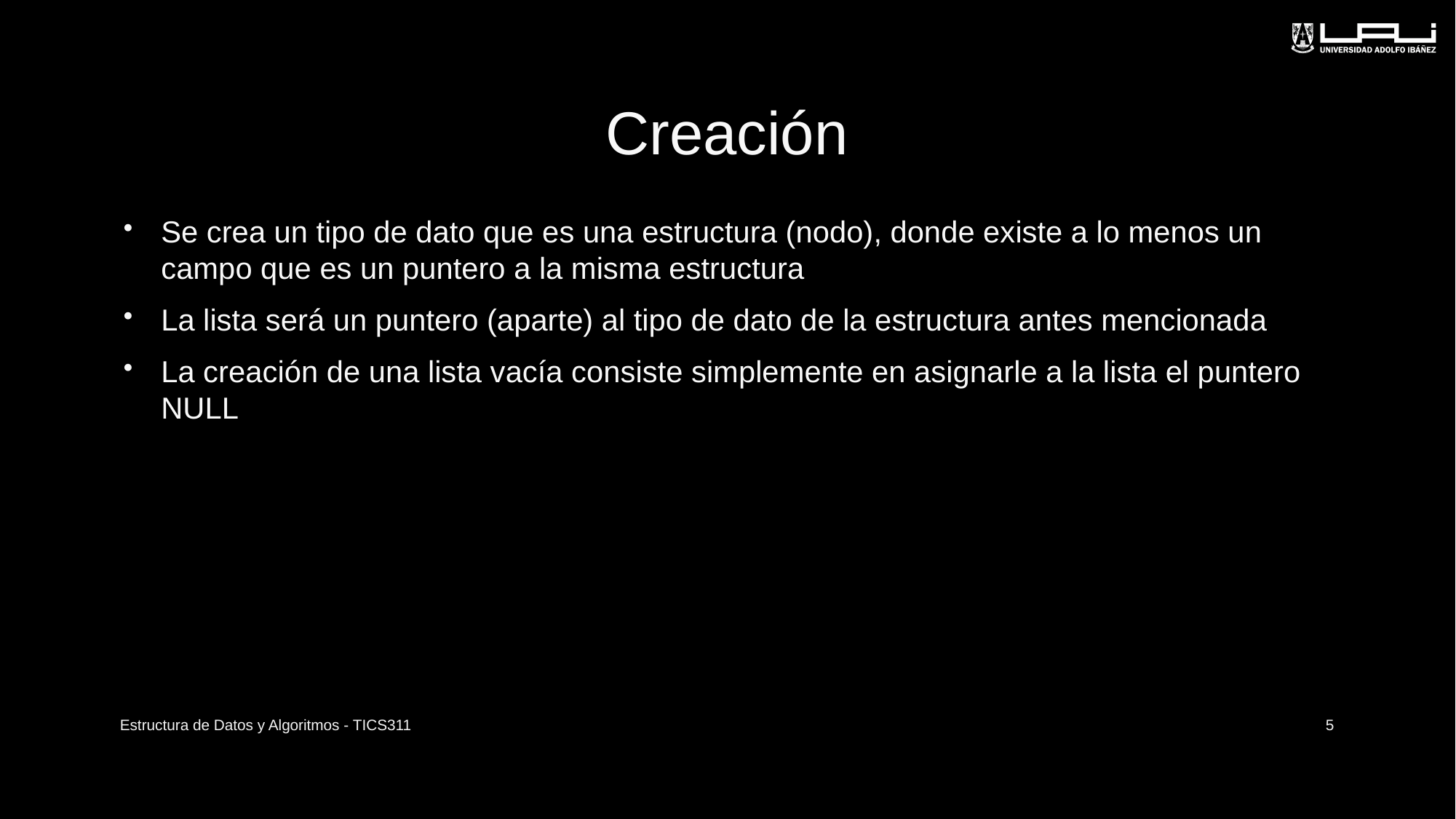

# Creación
Se crea un tipo de dato que es una estructura (nodo), donde existe a lo menos un campo que es un puntero a la misma estructura
La lista será un puntero (aparte) al tipo de dato de la estructura antes mencionada
La creación de una lista vacía consiste simplemente en asignarle a la lista el puntero NULL
Estructura de Datos y Algoritmos - TICS311
5